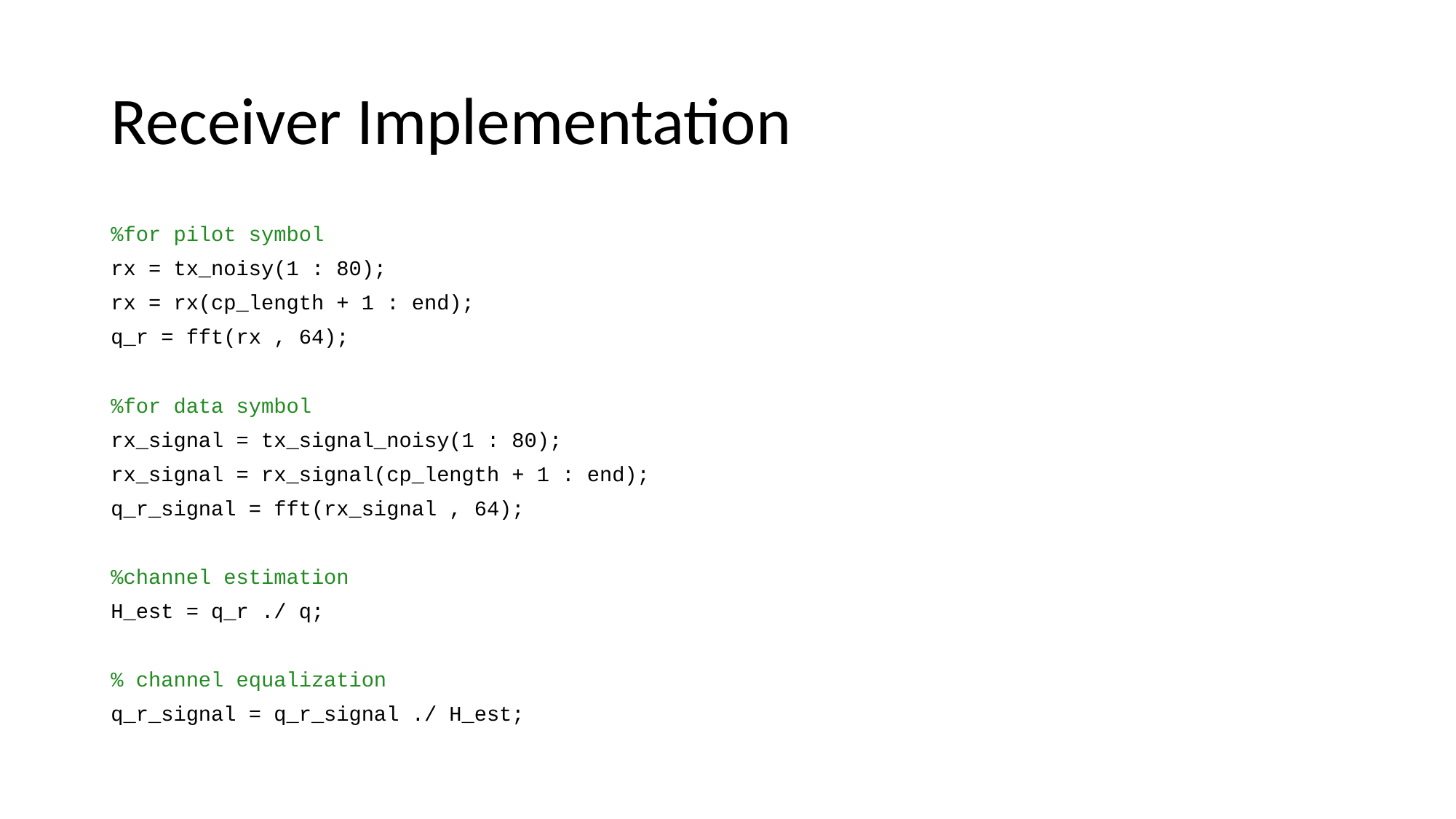

# Receiver Implementation
%for pilot symbol
rx = tx_noisy(1 : 80);
rx = rx(cp_length + 1 : end);
q_r = fft(rx , 64);

%for data symbol
rx_signal = tx_signal_noisy(1 : 80);
rx_signal = rx_signal(cp_length + 1 : end);
q_r_signal = fft(rx_signal , 64);

%channel estimation
H_est = q_r ./ q;

% channel equalization
q_r_signal = q_r_signal ./ H_est;